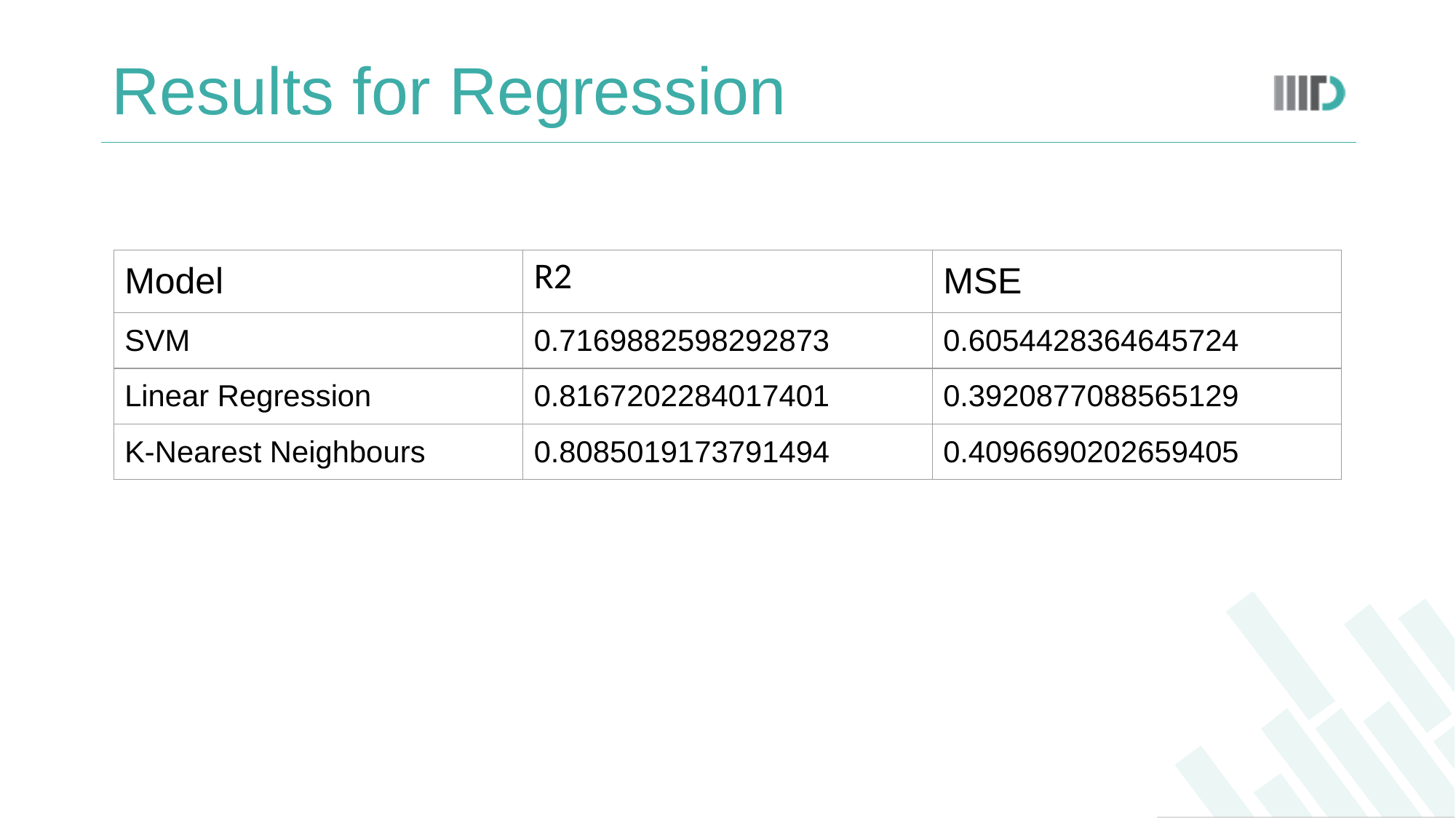

# Results for Regression

| Model | R2 | MSE |
| --- | --- | --- |
| SVM | 0.7169882598292873 | 0.6054428364645724 |
| Linear Regression | 0.8167202284017401 | 0.3920877088565129 |
| K-Nearest Neighbours | 0.8085019173791494 | 0.4096690202659405 |